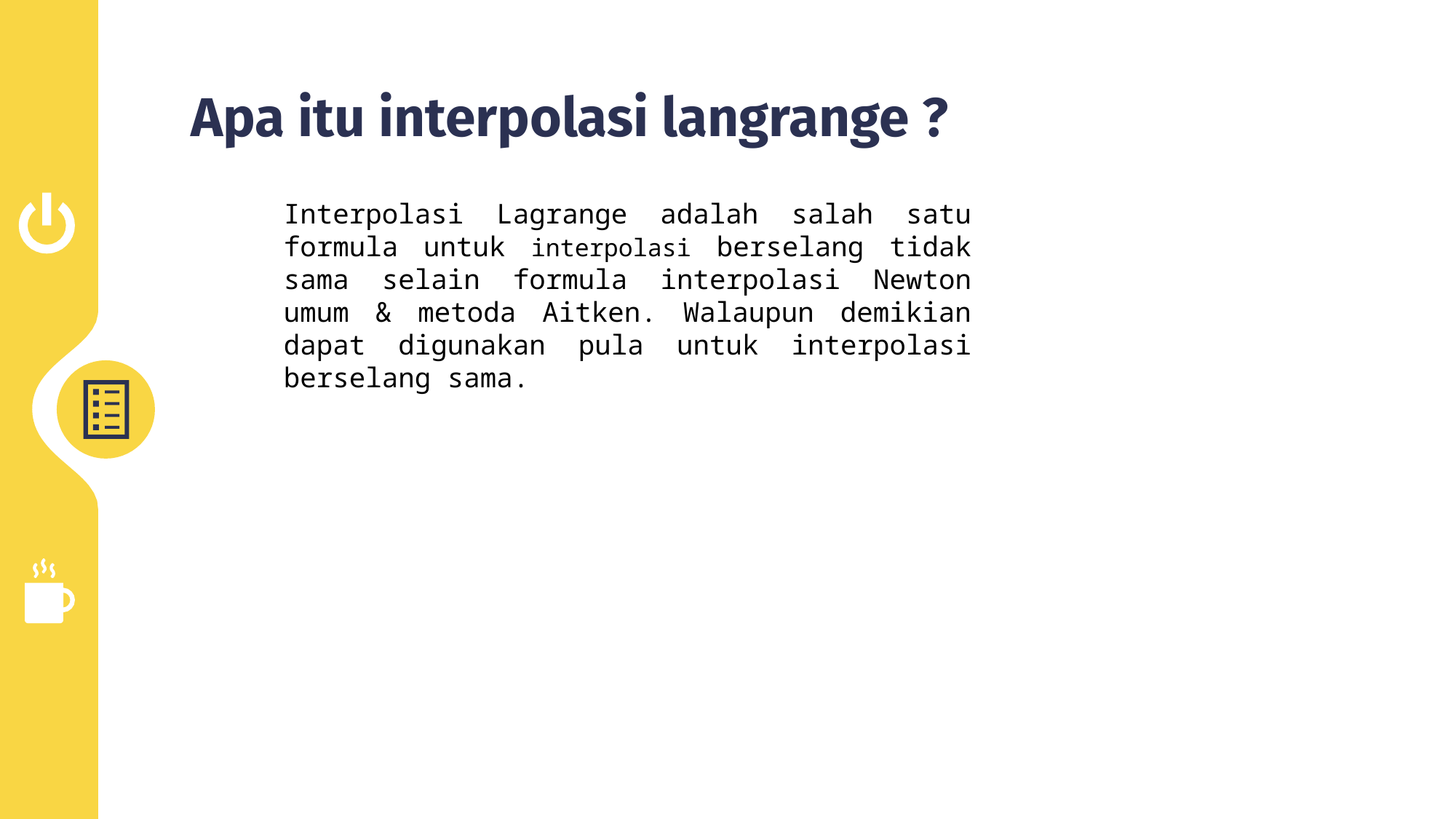

# Apa itu interpolasi langrange ?
Interpolasi Lagrange adalah salah satu formula untuk interpolasi berselang tidak sama selain formula interpolasi Newton umum & metoda Aitken. Walaupun demikian dapat digunakan pula untuk interpolasi berselang sama.